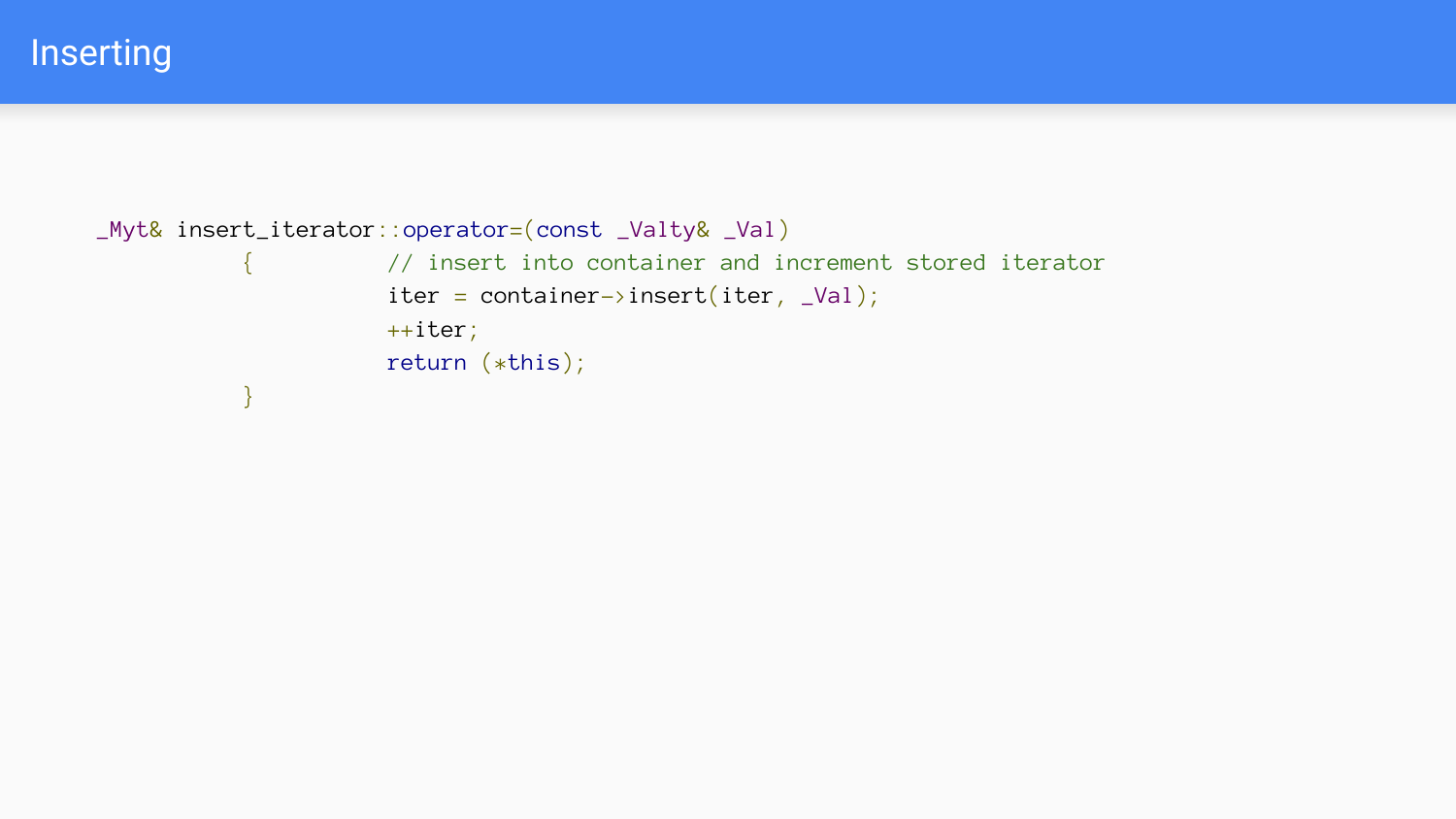

# Inserting
_Myt& insert_iterator::operator=(const _Valty& _Val)
	{	// insert into container and increment stored iterator
		iter = container->insert(iter, _Val);
		++iter;
		return (*this);
	}